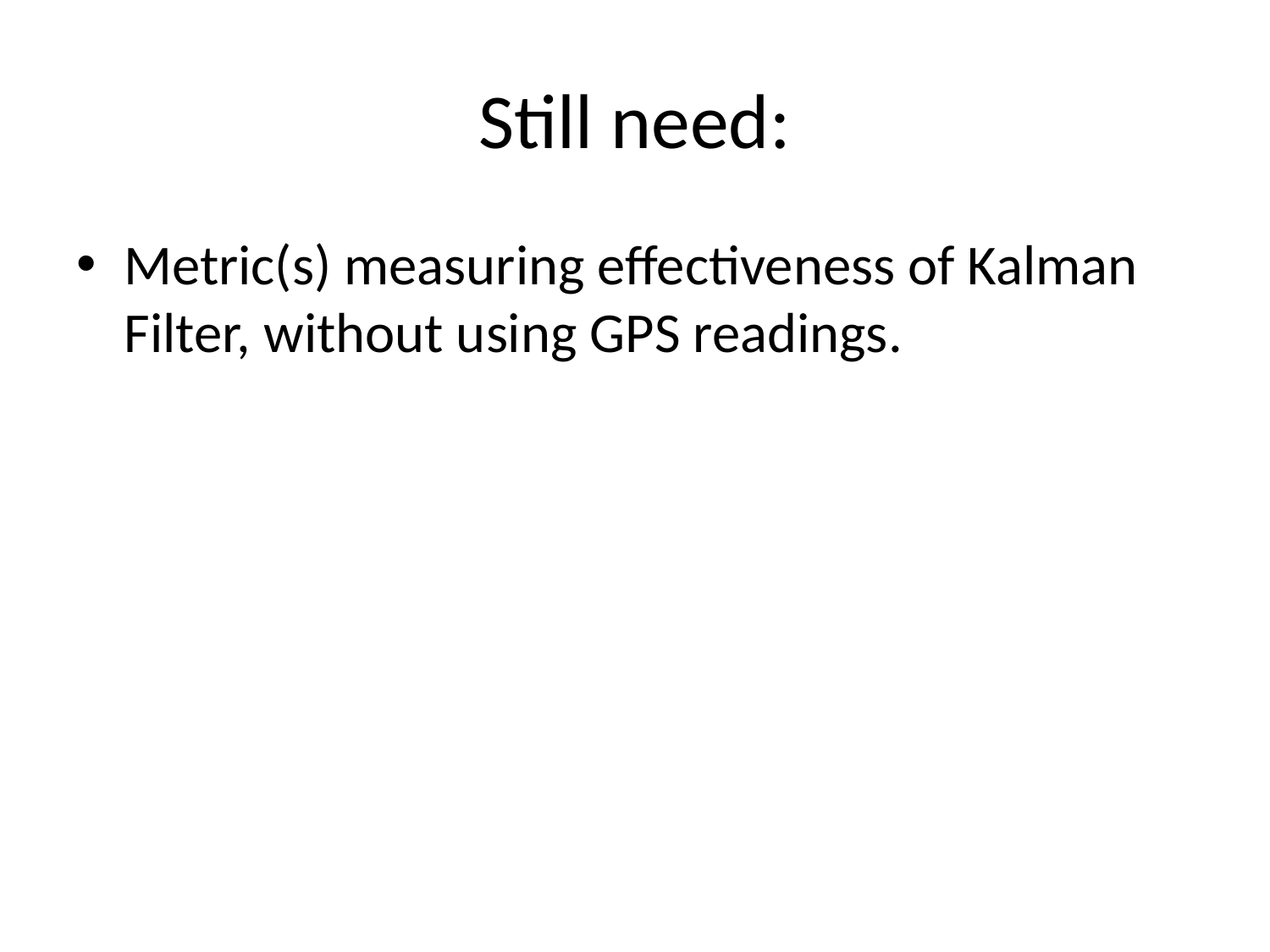

# Still need:
Metric(s) measuring effectiveness of Kalman Filter, without using GPS readings.